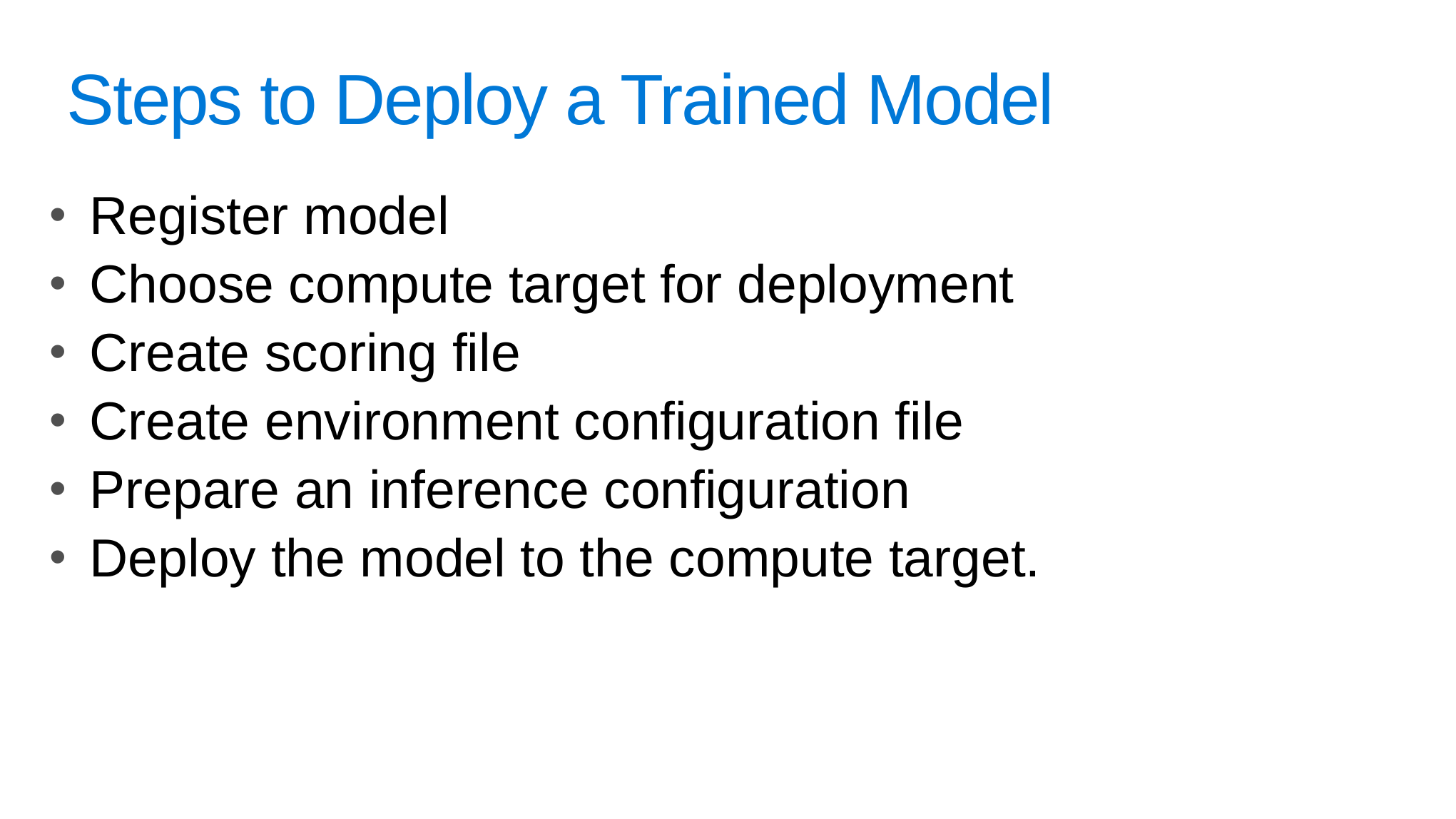

# Science?
Steps to Deploy a Trained Model
Register model
Choose compute target for deployment
Create scoring file
Create environment configuration file
Prepare an inference configuration
Deploy the model to the compute target.